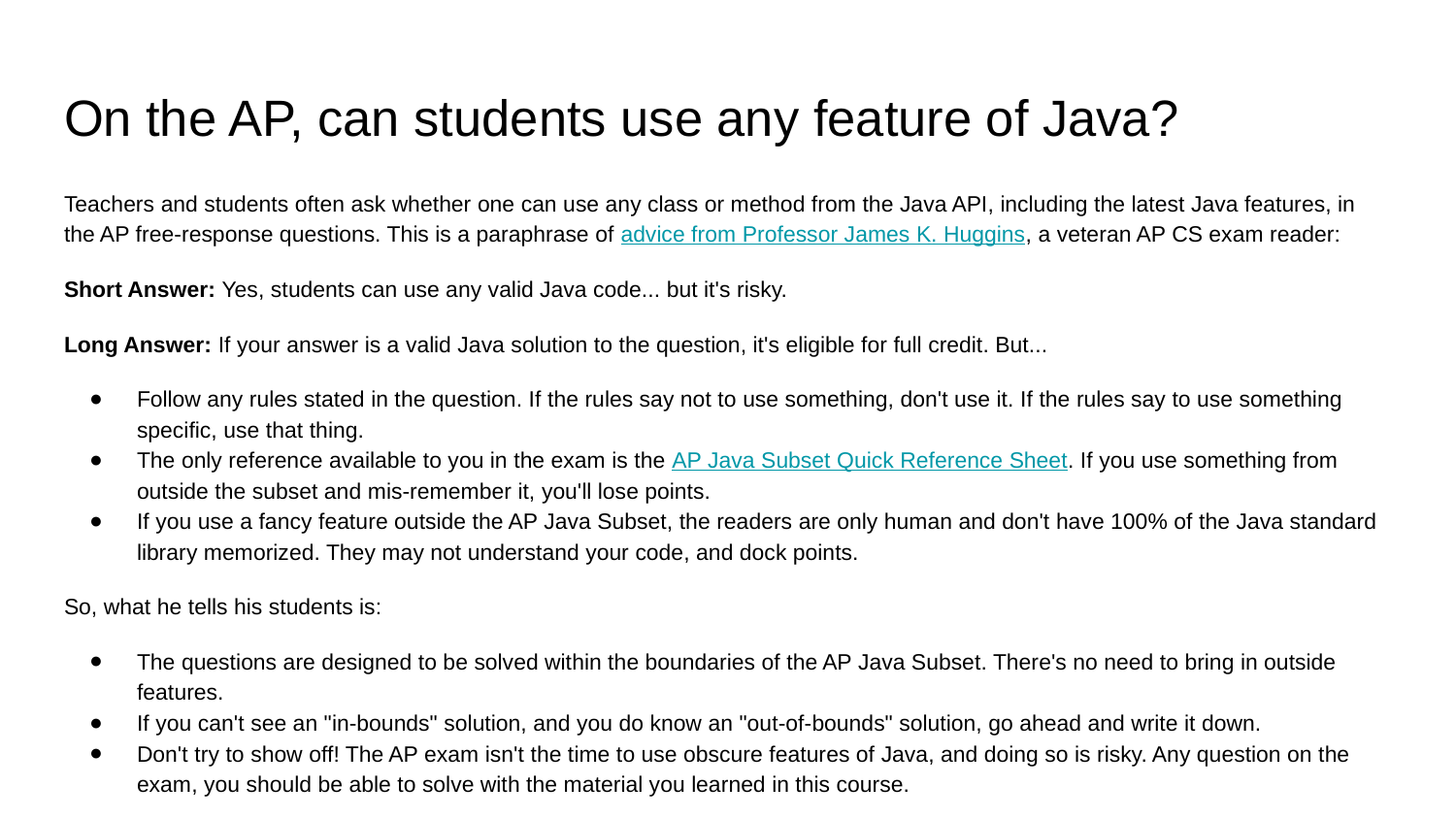

# On the AP, can students use any feature of Java?
Teachers and students often ask whether one can use any class or method from the Java API, including the latest Java features, in the AP free-response questions. This is a paraphrase of advice from Professor James K. Huggins, a veteran AP CS exam reader:
Short Answer: Yes, students can use any valid Java code... but it's risky.
Long Answer: If your answer is a valid Java solution to the question, it's eligible for full credit. But...
Follow any rules stated in the question. If the rules say not to use something, don't use it. If the rules say to use something specific, use that thing.
The only reference available to you in the exam is the AP Java Subset Quick Reference Sheet. If you use something from outside the subset and mis-remember it, you'll lose points.
If you use a fancy feature outside the AP Java Subset, the readers are only human and don't have 100% of the Java standard library memorized. They may not understand your code, and dock points.
So, what he tells his students is:
The questions are designed to be solved within the boundaries of the AP Java Subset. There's no need to bring in outside features.
If you can't see an "in-bounds" solution, and you do know an "out-of-bounds" solution, go ahead and write it down.
Don't try to show off! The AP exam isn't the time to use obscure features of Java, and doing so is risky. Any question on the exam, you should be able to solve with the material you learned in this course.